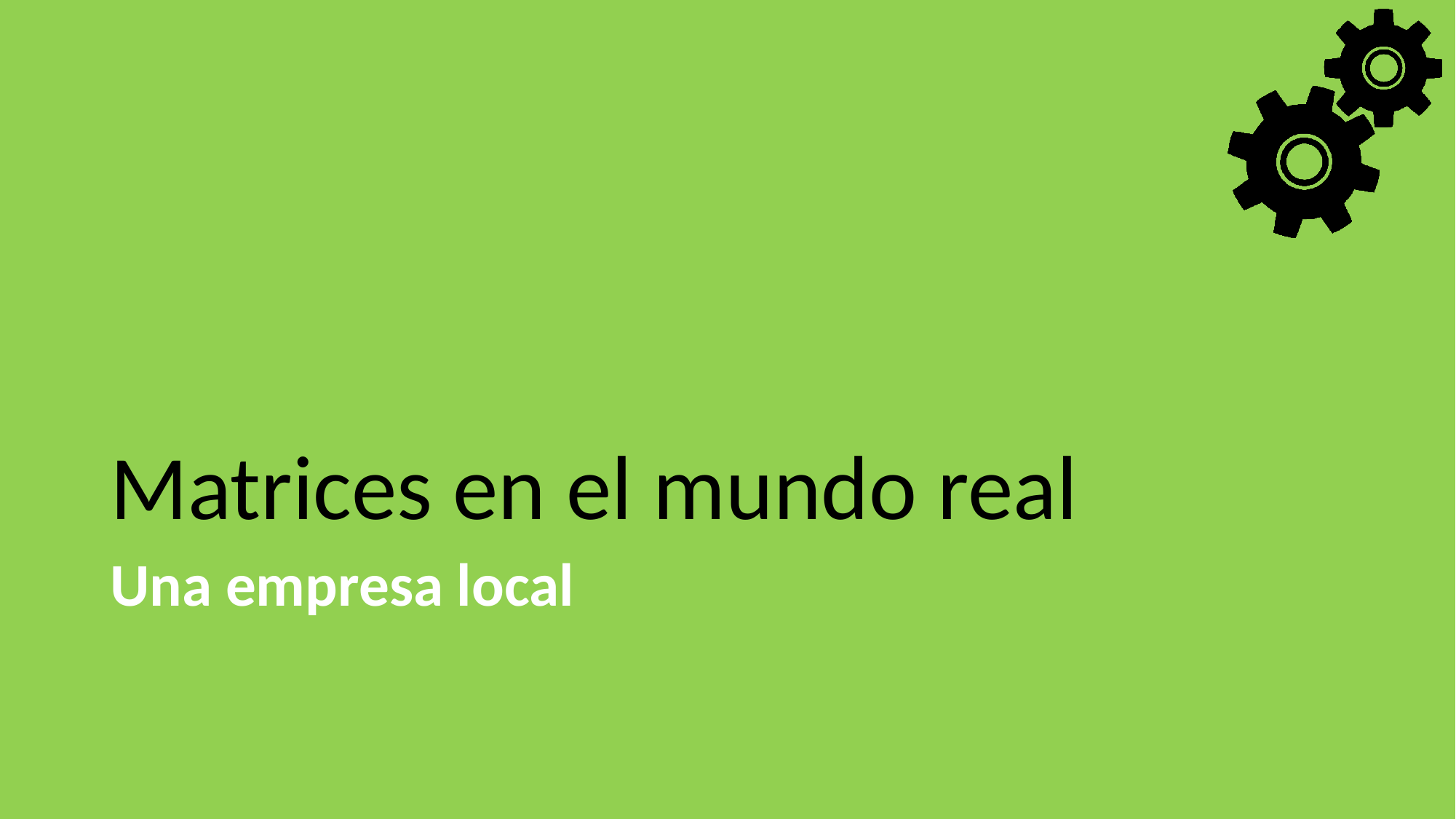

# Matrices en el mundo real
Una empresa local